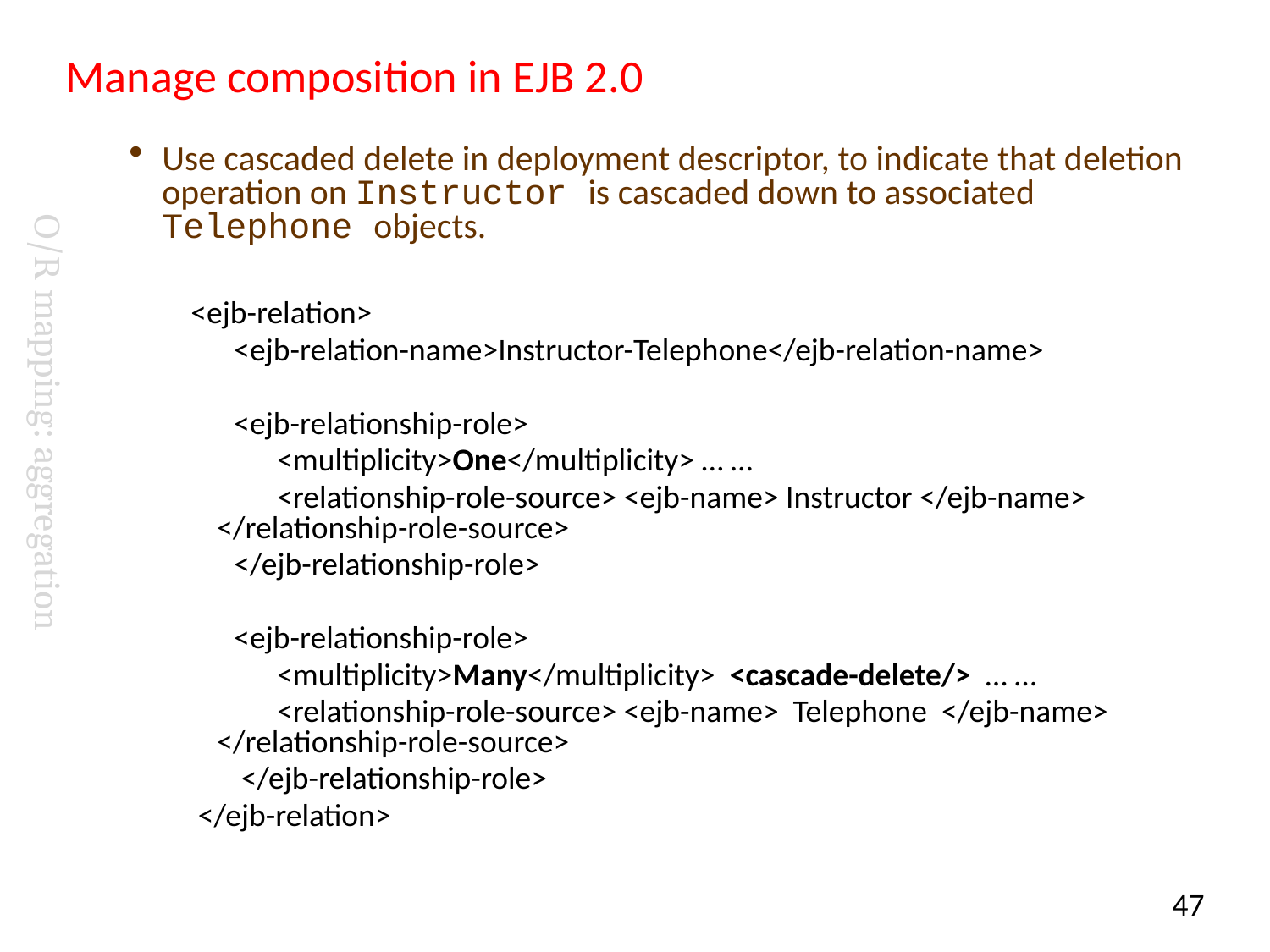

# Manage composition in EJB 2.0
Use cascaded delete in deployment descriptor, to indicate that deletion operation on Instructor is cascaded down to associated Telephone objects.

<ejb-relation>
      <ejb-relation-name>Instructor-Telephone</ejb-relation-name>

      <ejb-relationship-role>
            <multiplicity>One</multiplicity> … …
            <relationship-role-source> <ejb-name> Instructor </ejb-name>  </relationship-role-source>
      </ejb-relationship-role>

      <ejb-relationship-role>
            <multiplicity>Many</multiplicity>  <cascade-delete/>  … …
            <relationship-role-source> <ejb-name>  Telephone  </ejb-name>   </relationship-role-source>
       </ejb-relationship-role>
 </ejb-relation>
O/R mapping: aggregation
47